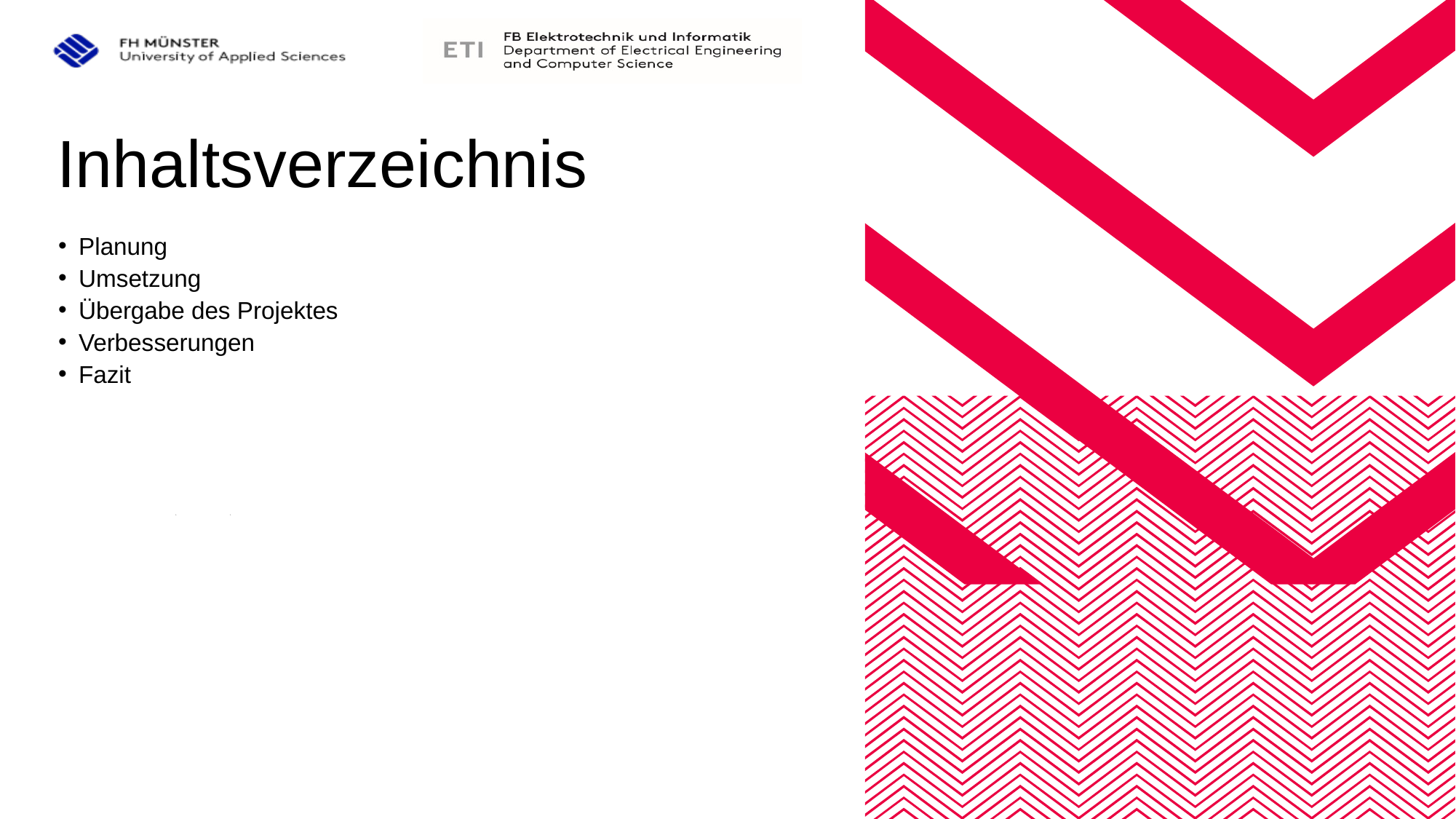

# Inhaltsverzeichnis
Planung
Umsetzung
Übergabe des Projektes
Verbesserungen
Fazit

1